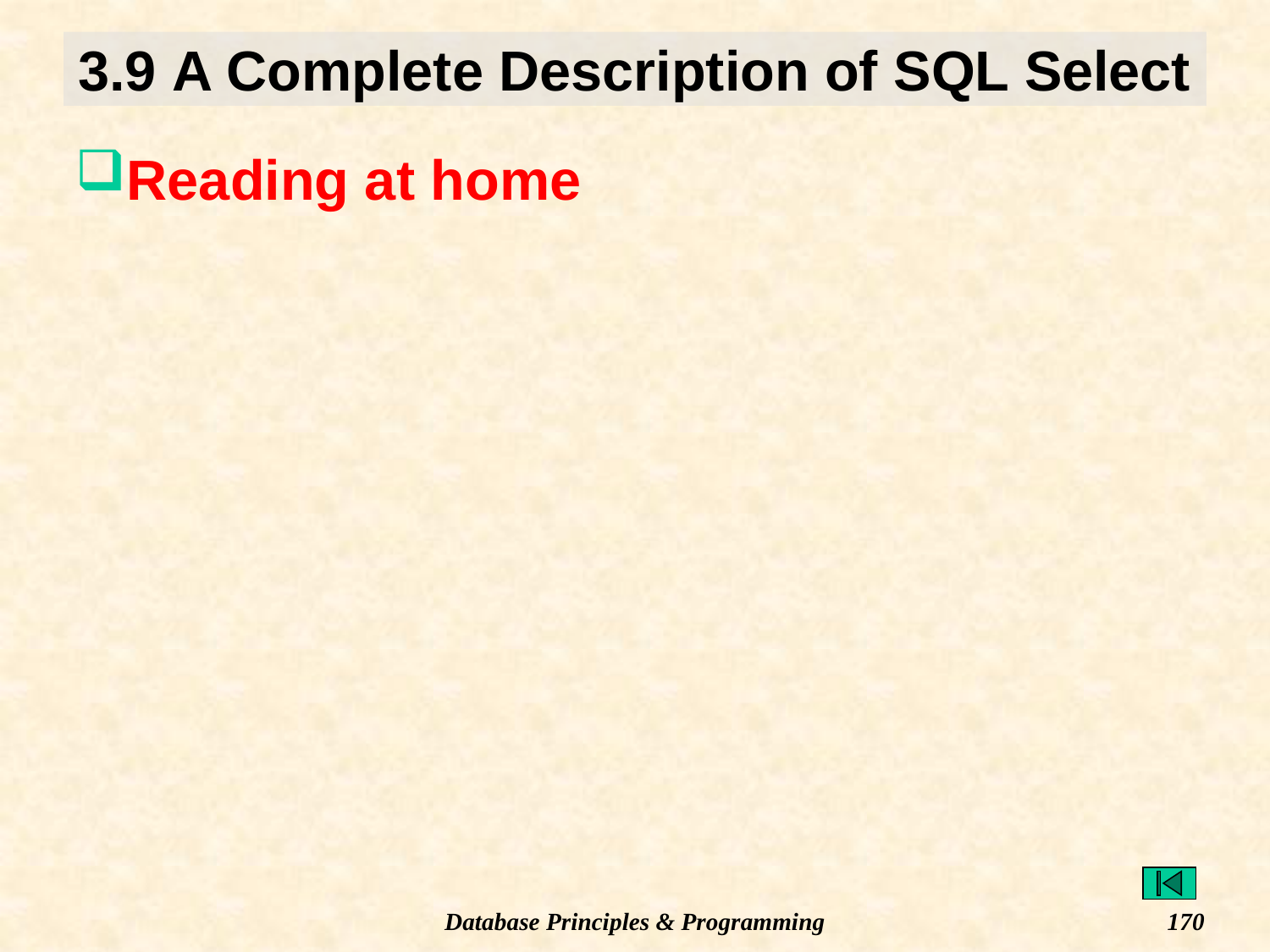

# 3.9 A Complete Description of SQL Select
Reading at home

Database Principles & Programming
170